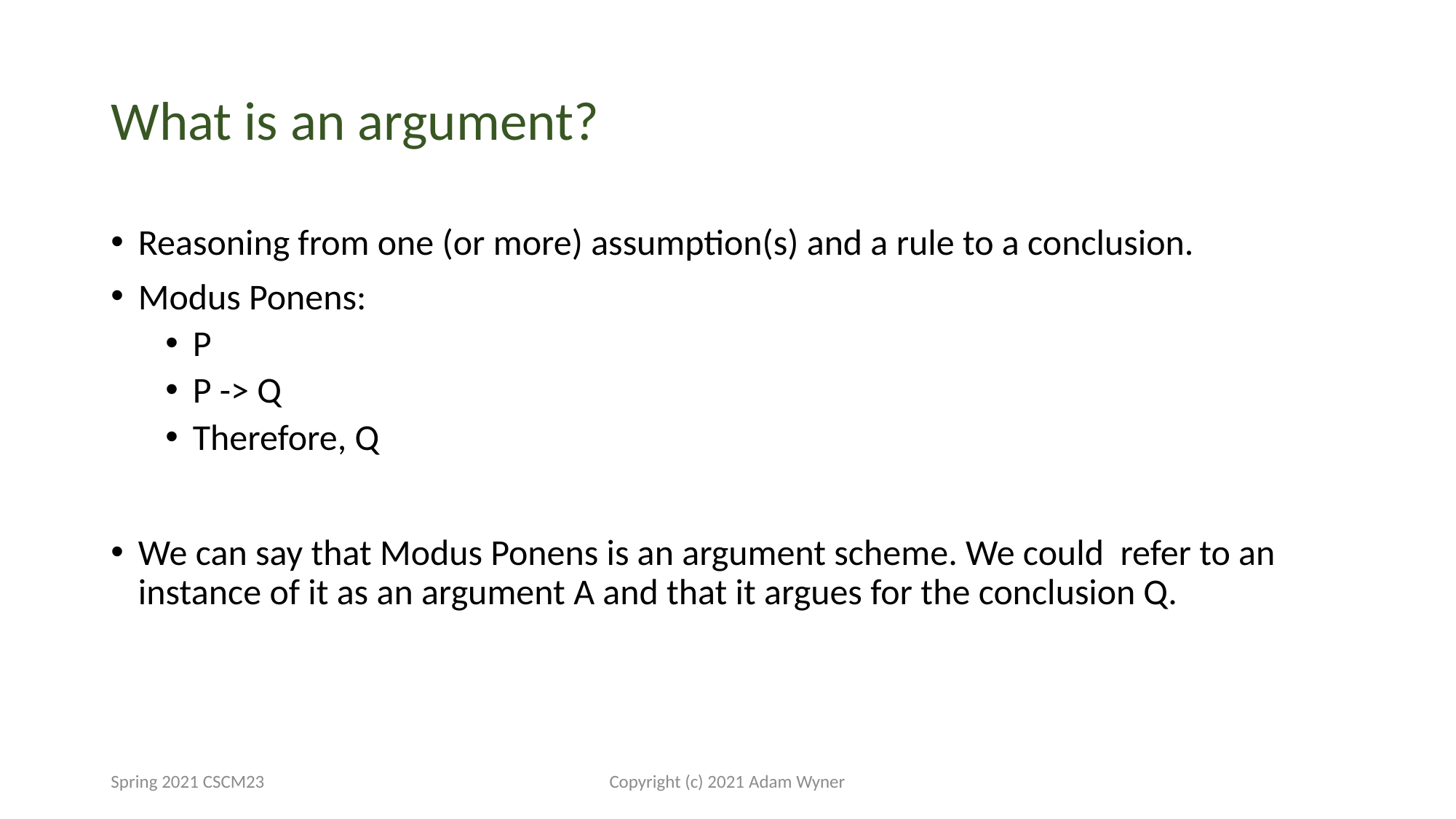

# What is an argument?
Reasoning from one (or more) assumption(s) and a rule to a conclusion.
Modus Ponens:
P
P -> Q
Therefore, Q

We can say that Modus Ponens is an argument scheme. We could  refer to an instance of it as an argument A and that it argues for the conclusion Q.
Spring 2021 CSCM23
Copyright (c) 2021 Adam Wyner